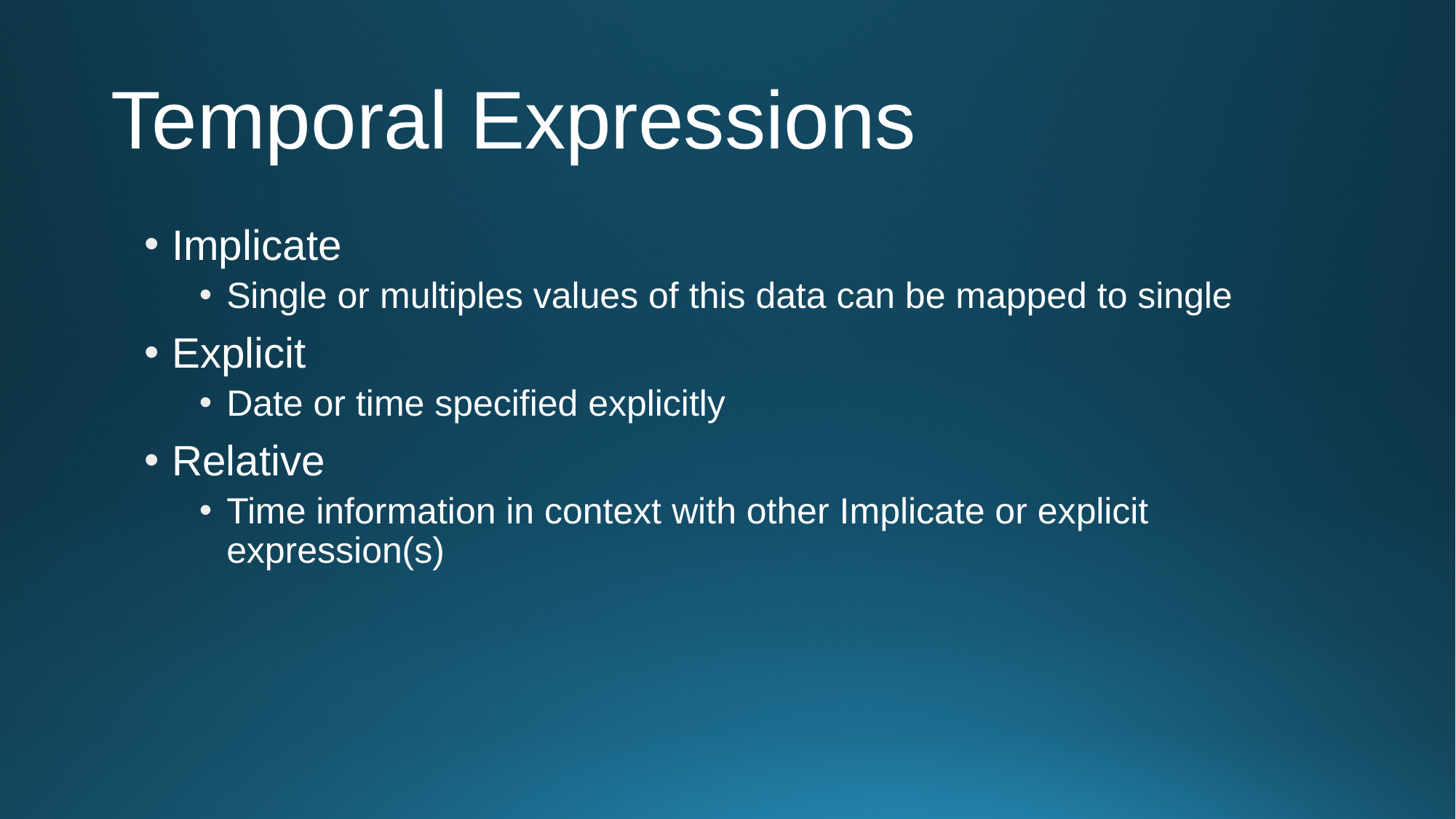

# Temporal Expressions
Implicate
Single or multiples values of this data can be mapped to single
Explicit
Date or time specified explicitly
Relative
Time information in context with other Implicate or explicit expression(s)